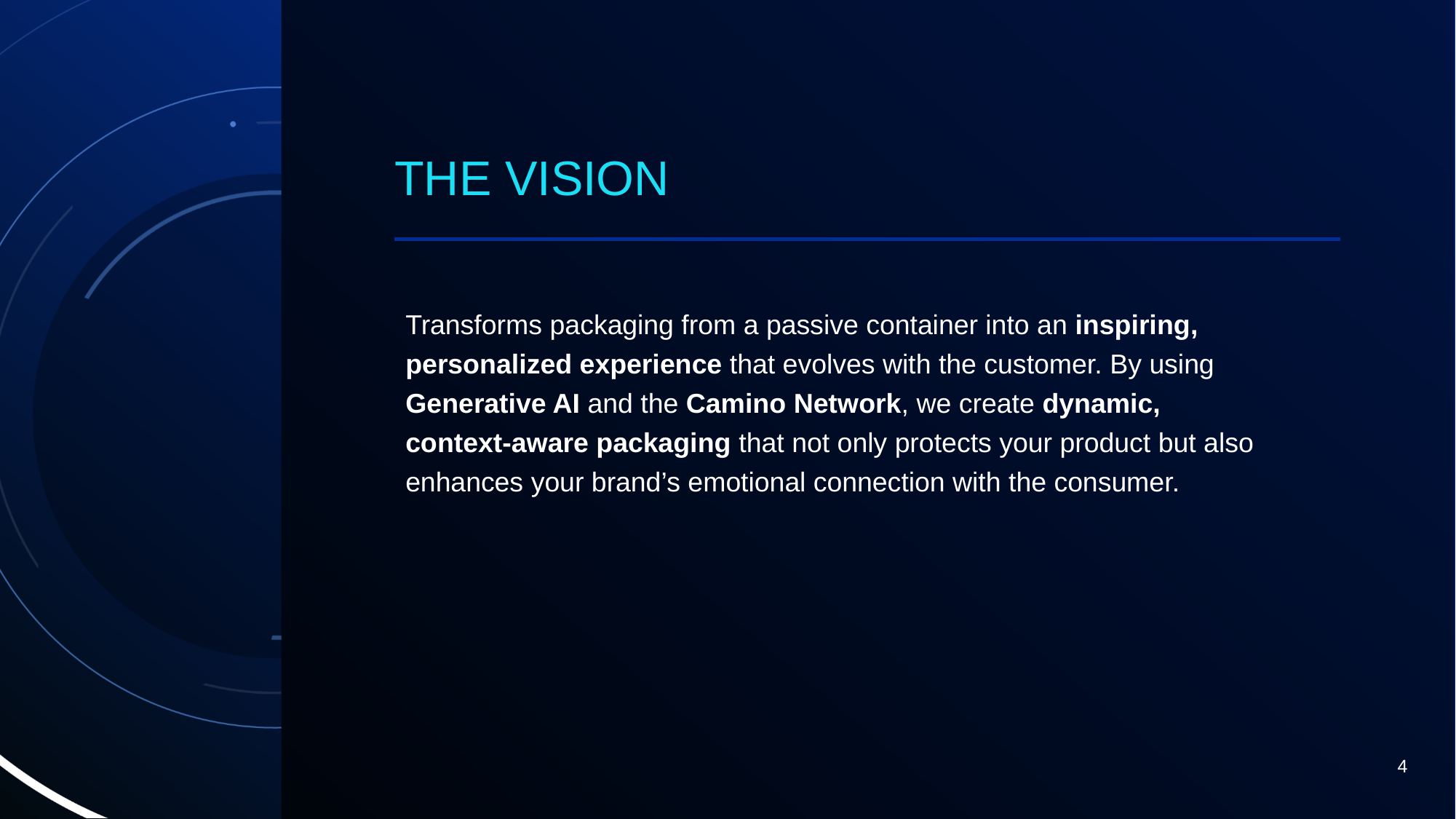

# The Vision
Transforms packaging from a passive container into an inspiring, personalized experience that evolves with the customer. By using Generative AI and the Camino Network, we create dynamic, context-aware packaging that not only protects your product but also enhances your brand’s emotional connection with the consumer.
4